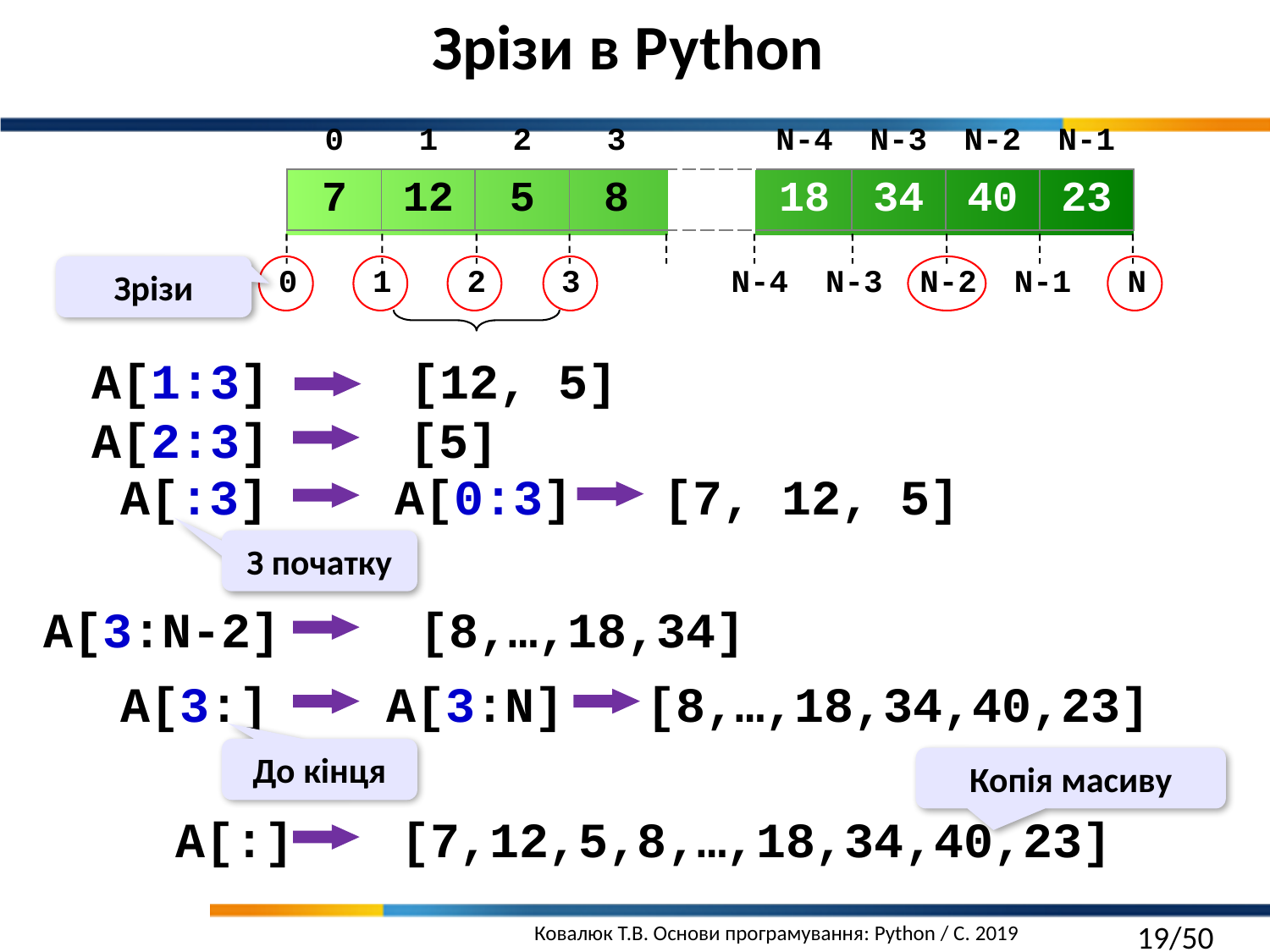

Зрізи в Python
| 0 | 1 | 2 | 3 |  | N-4 | N-3 | N-2 | N-1 |
| --- | --- | --- | --- | --- | --- | --- | --- | --- |
| 7 | 12 | 5 | 8 |  | 18 | 34 | 40 | 23 |

Зрізи

| 0 | 1 | 2 | 3 |  | N-4 | N-3 | N-2 | N-1 | N |
| --- | --- | --- | --- | --- | --- | --- | --- | --- | --- |
 A[1:3]
 [12, 5]

 A[2:3]
 [5]

 A[:3]
 A[0:3]
 [7, 12, 5]

З початку
 A[3:N-2]
 [8,…,18,34]

 A[3:]
 A[3:N]
 [8,…,18,34,40,23]

До кінця
Копія масиву
 A[:]
 [7,12,5,8,…,18,34,40,23]